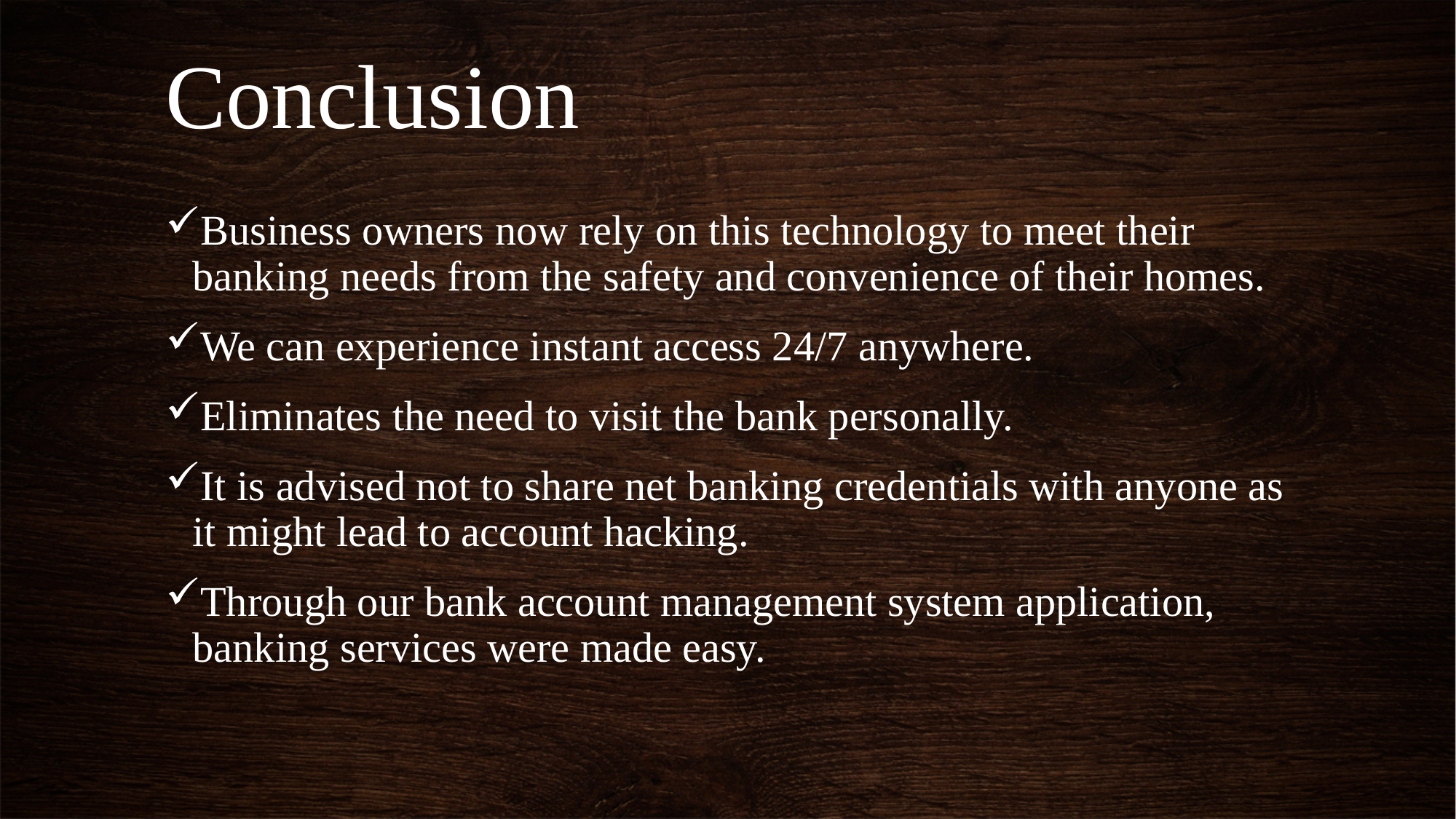

# Conclusion
Business owners now rely on this technology to meet their banking needs from the safety and convenience of their homes.
We can experience instant access 24/7 anywhere.
Eliminates the need to visit the bank personally.
It is advised not to share net banking credentials with anyone as it might lead to account hacking.
Through our bank account management system application, banking services were made easy.